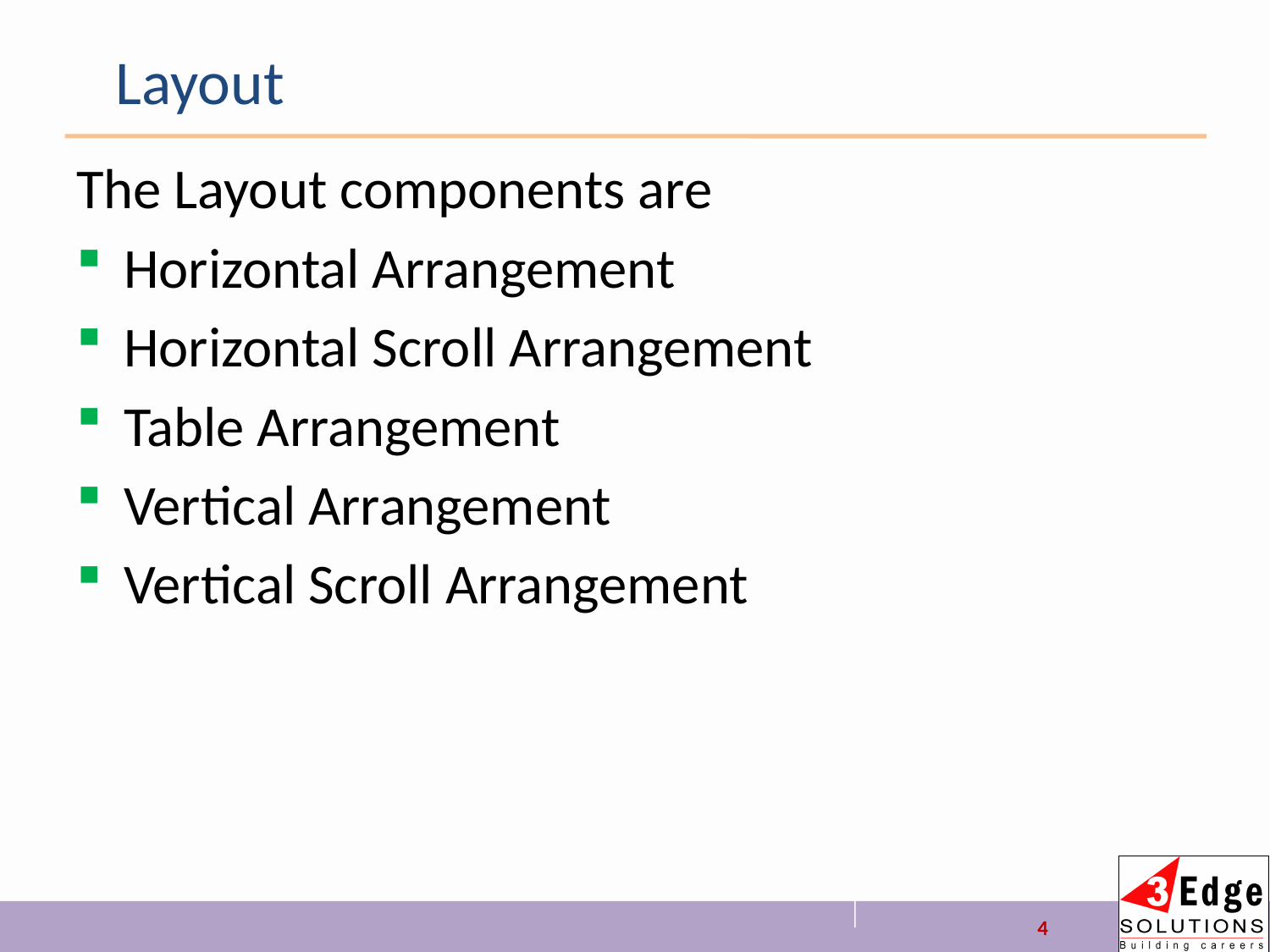

# Layout
The Layout components are
Horizontal Arrangement
Horizontal Scroll Arrangement
Table Arrangement
Vertical Arrangement
Vertical Scroll Arrangement
4